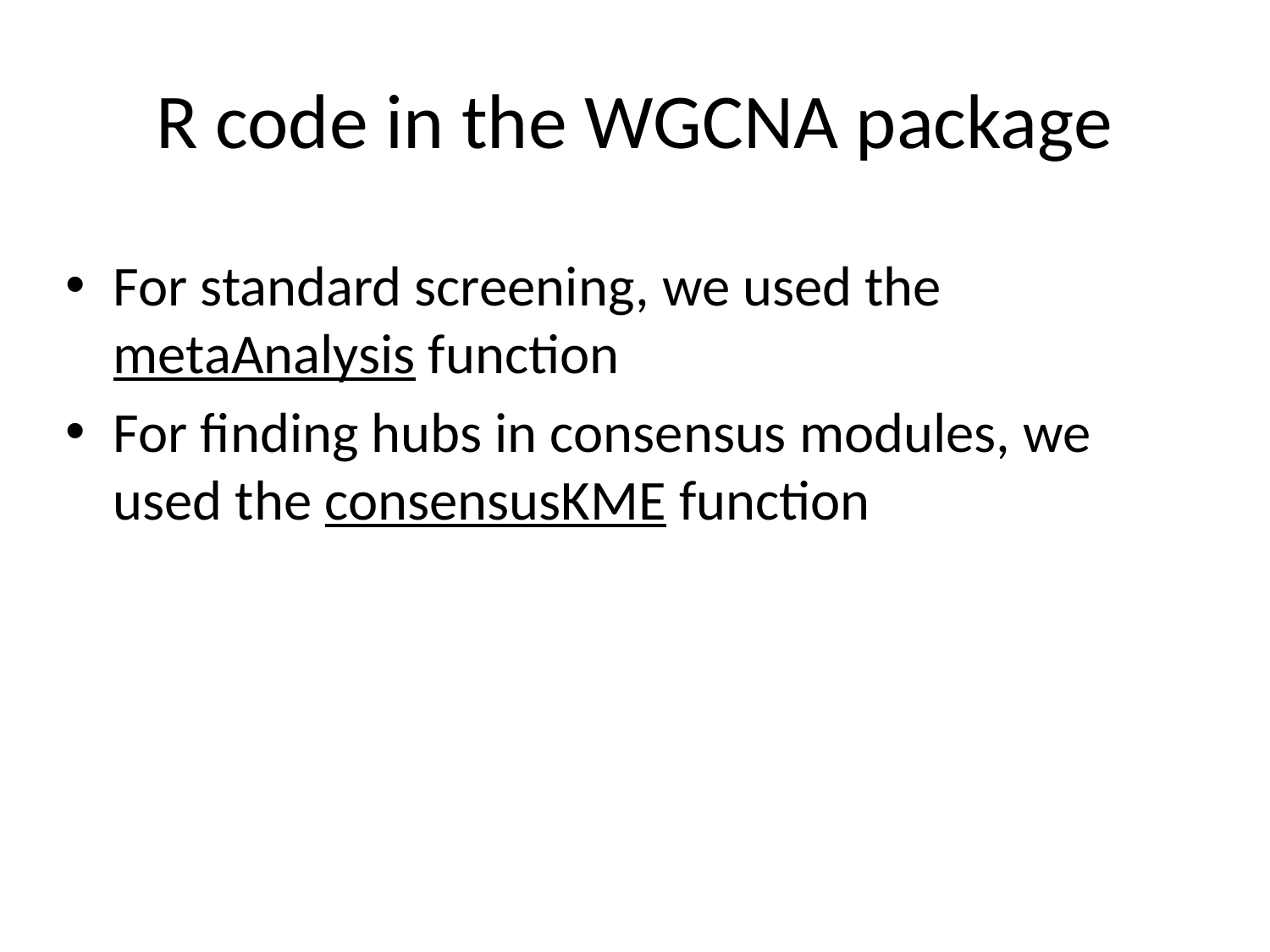

# R code in the WGCNA package
For standard screening, we used the metaAnalysis function
For finding hubs in consensus modules, we used the consensusKME function